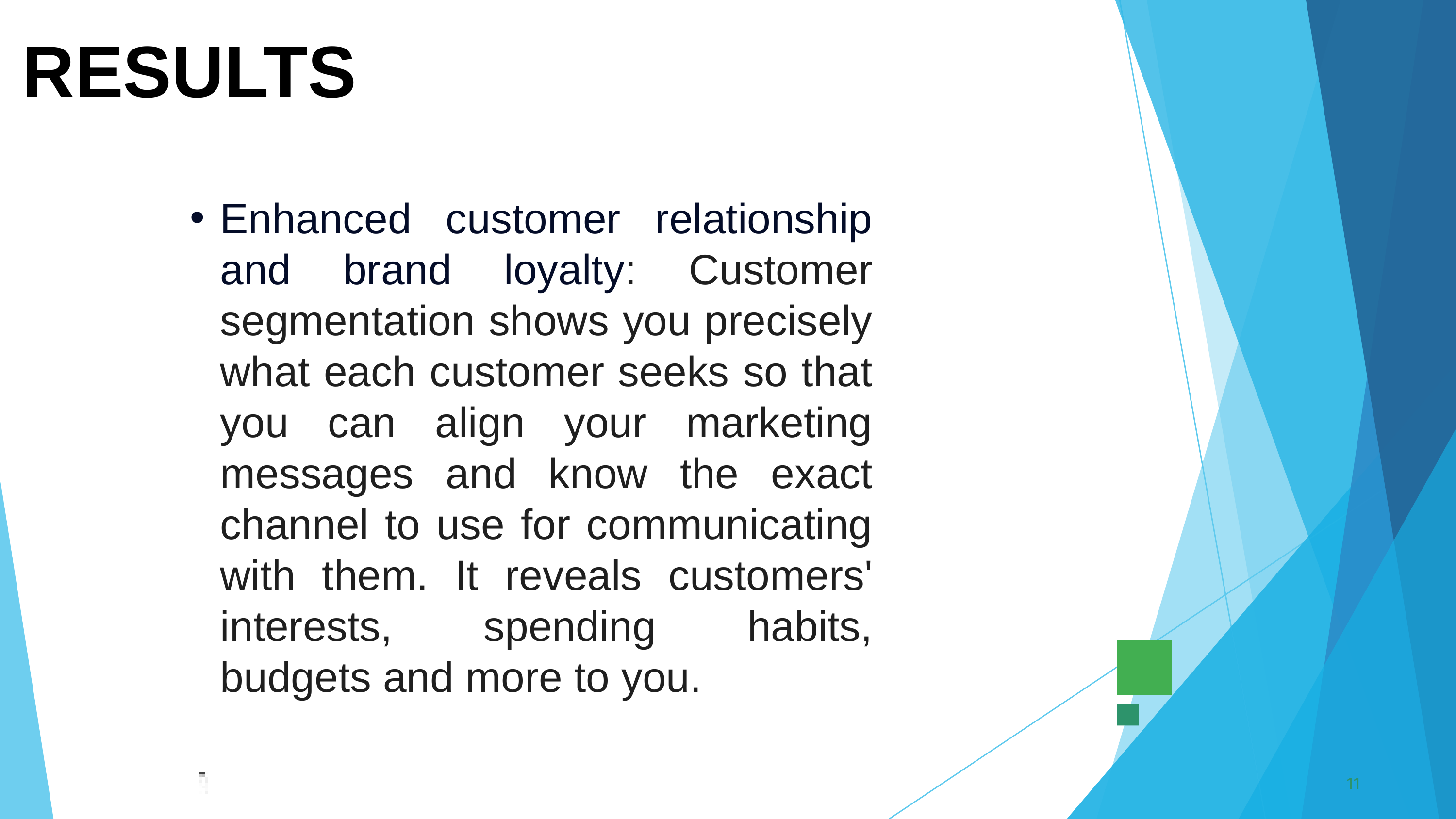

RESULTS
Enhanced customer relationship and brand loyalty: Customer segmentation shows you precisely what each customer seeks so that you can align your marketing messages and know the exact channel to use for communicating with them. It reveals customers' interests, spending habits, budgets and more to you.

11